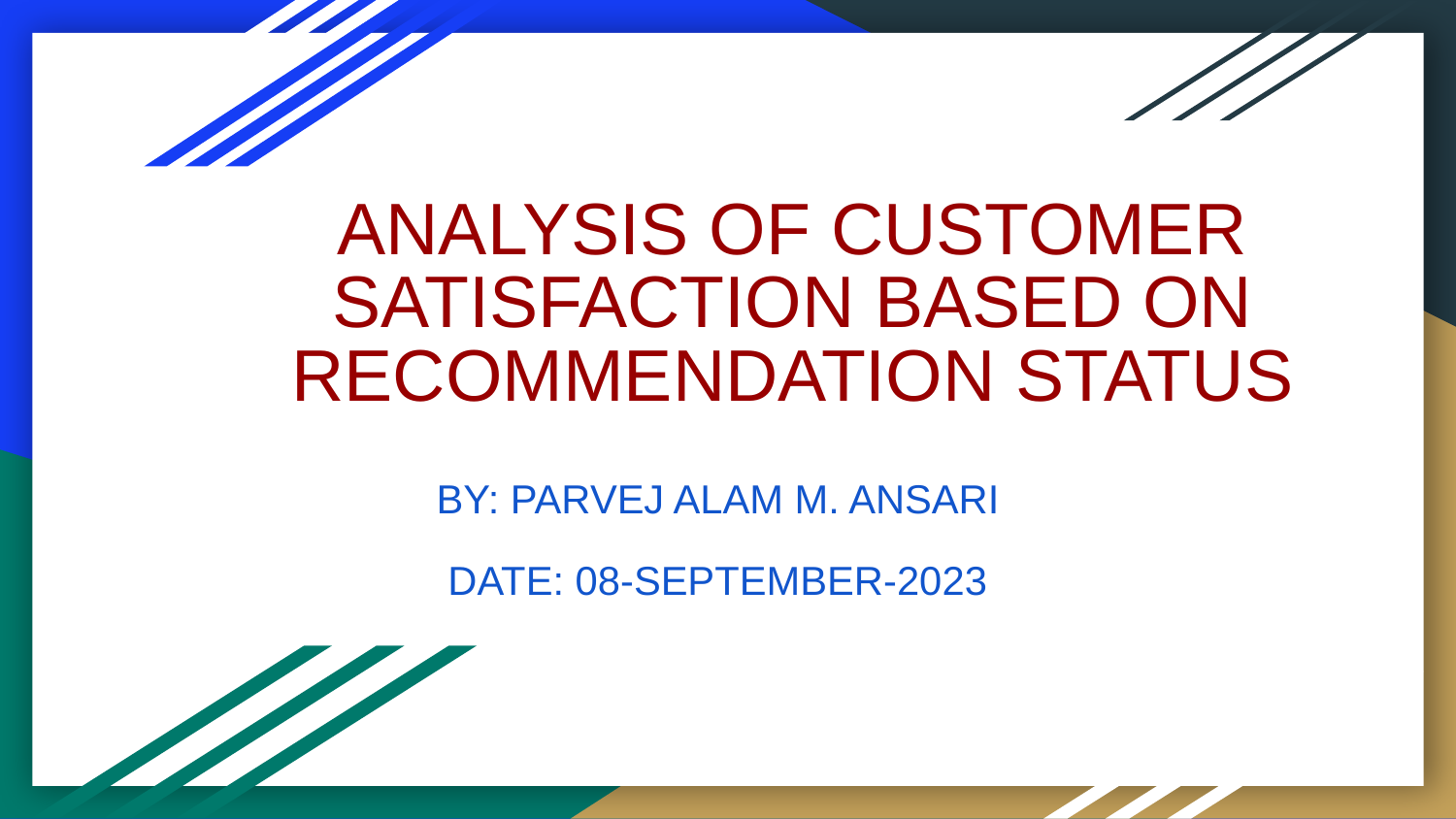

# ANALYSIS OF CUSTOMER SATISFACTION BASED ON RECOMMENDATION STATUS
BY: PARVEJ ALAM M. ANSARI

DATE: 08-SEPTEMBER-2023